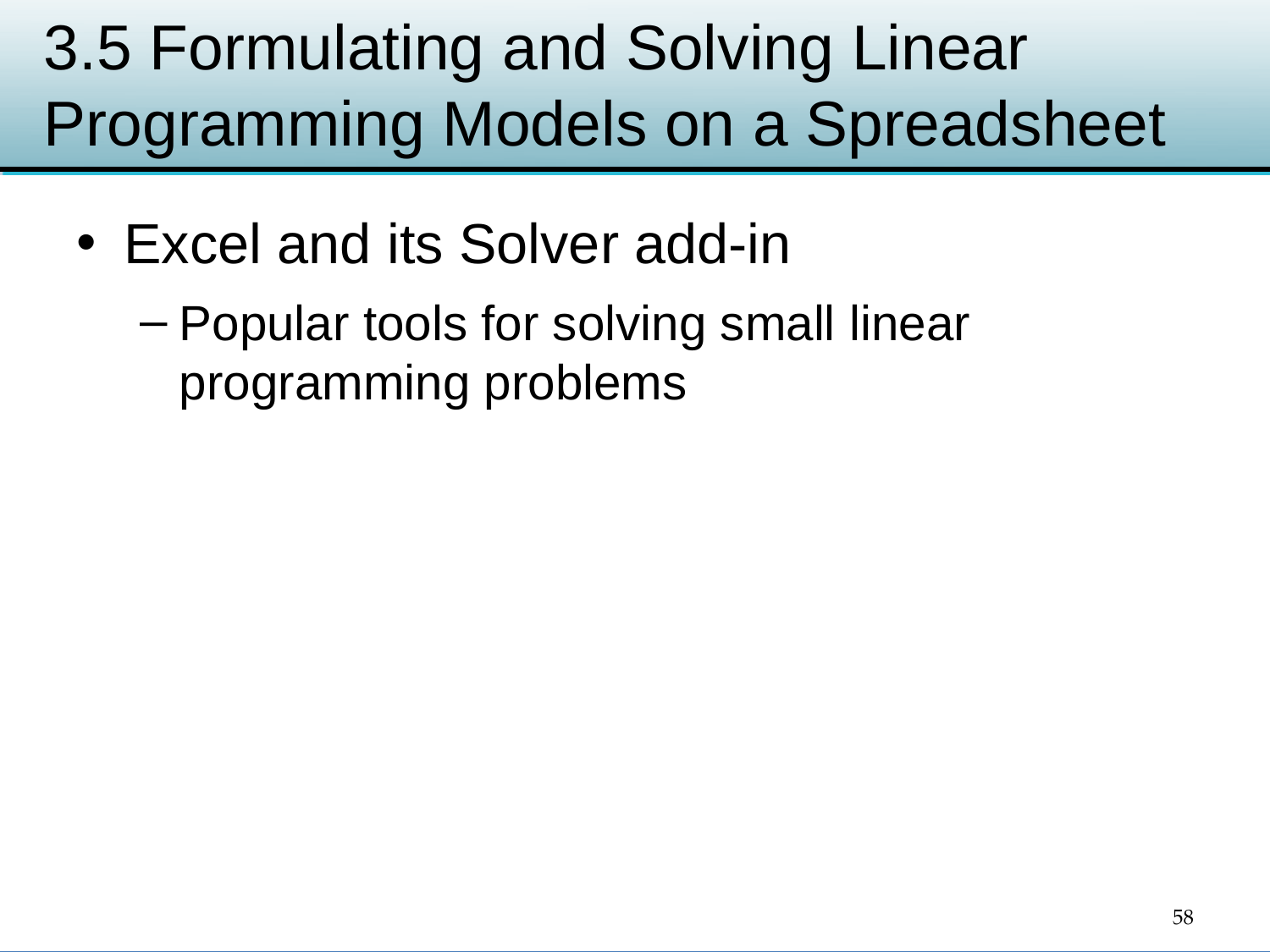

# 3.5 Formulating and Solving Linear Programming Models on a Spreadsheet
Excel and its Solver add-in
Popular tools for solving small linear programming problems
58